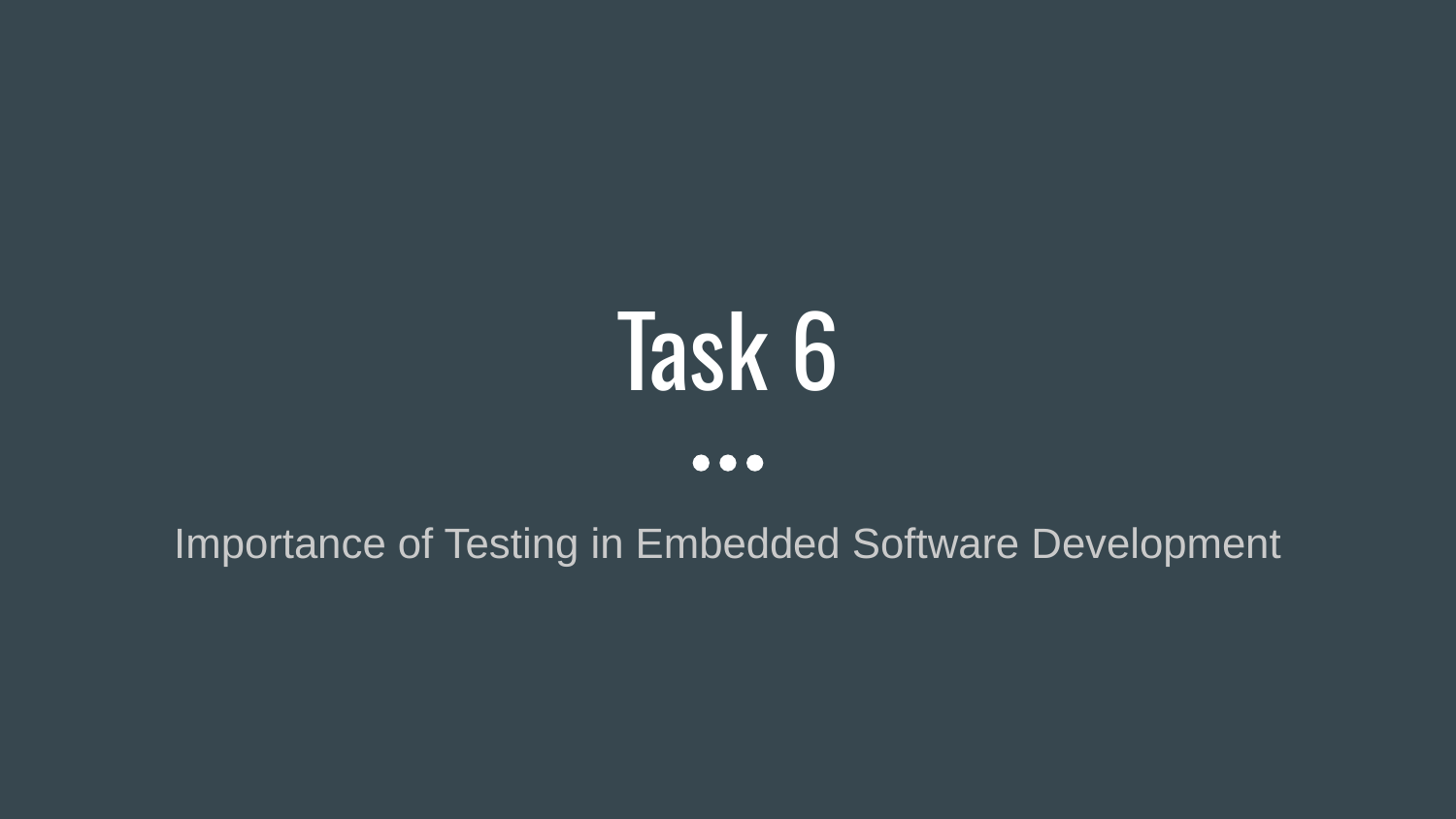

# Task 6
Importance of Testing in Embedded Software Development